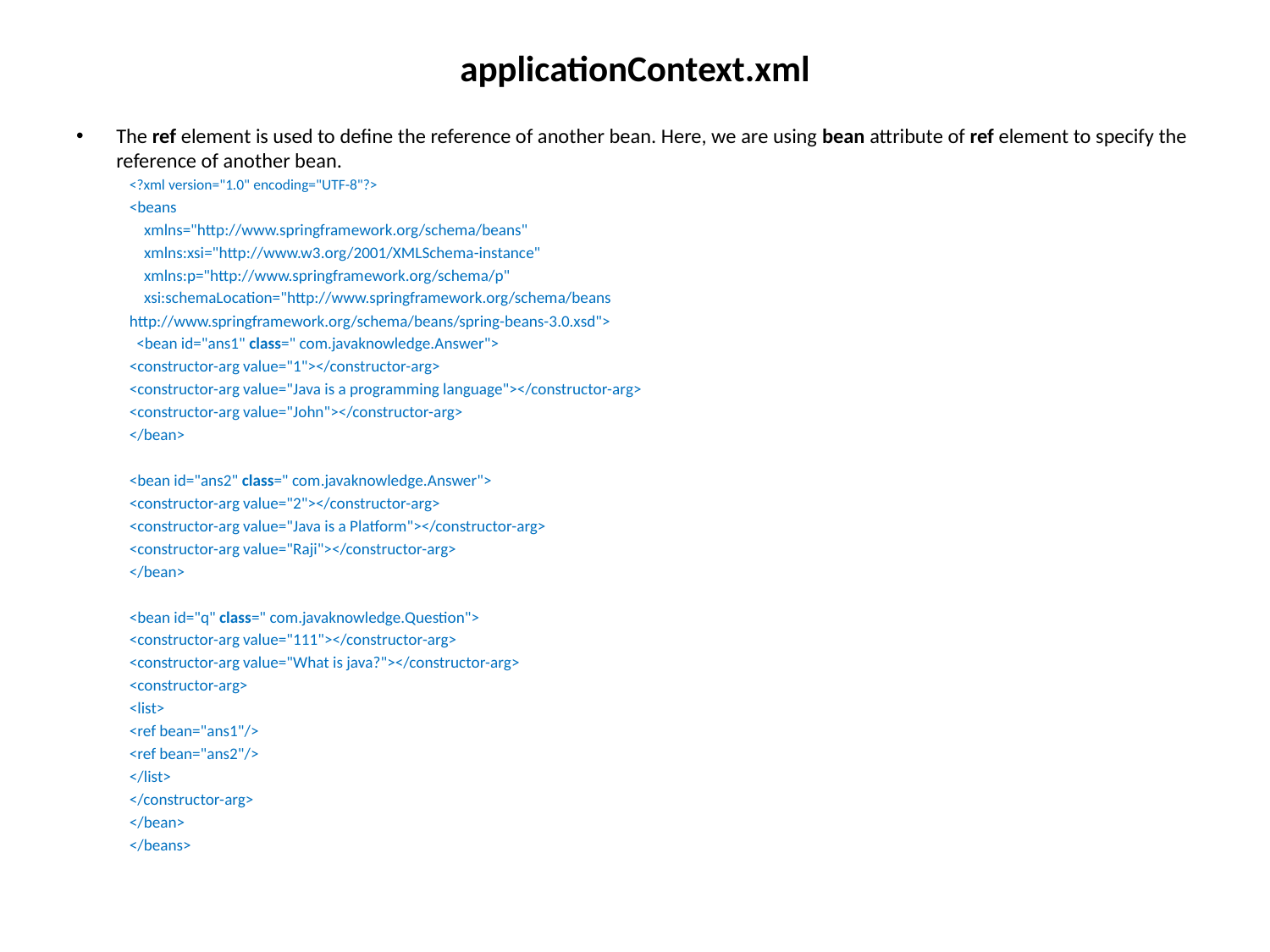

# applicationContext.xml
The ref element is used to define the reference of another bean. Here, we are using bean attribute of ref element to specify the reference of another bean.
<?xml version="1.0" encoding="UTF-8"?>
<beans
    xmlns="http://www.springframework.org/schema/beans"
    xmlns:xsi="http://www.w3.org/2001/XMLSchema-instance"
    xmlns:p="http://www.springframework.org/schema/p"
    xsi:schemaLocation="http://www.springframework.org/schema/beans
http://www.springframework.org/schema/beans/spring-beans-3.0.xsd">
  <bean id="ans1" class=" com.javaknowledge.Answer">
<constructor-arg value="1"></constructor-arg>
<constructor-arg value="Java is a programming language"></constructor-arg>
<constructor-arg value="John"></constructor-arg>
</bean>

<bean id="ans2" class=" com.javaknowledge.Answer">
<constructor-arg value="2"></constructor-arg>
<constructor-arg value="Java is a Platform"></constructor-arg>
<constructor-arg value="Raji"></constructor-arg>
</bean>

<bean id="q" class=" com.javaknowledge.Question">
<constructor-arg value="111"></constructor-arg>
<constructor-arg value="What is java?"></constructor-arg>
<constructor-arg>
<list>
<ref bean="ans1"/>
<ref bean="ans2"/>
</list>
</constructor-arg>
</bean>
</beans>